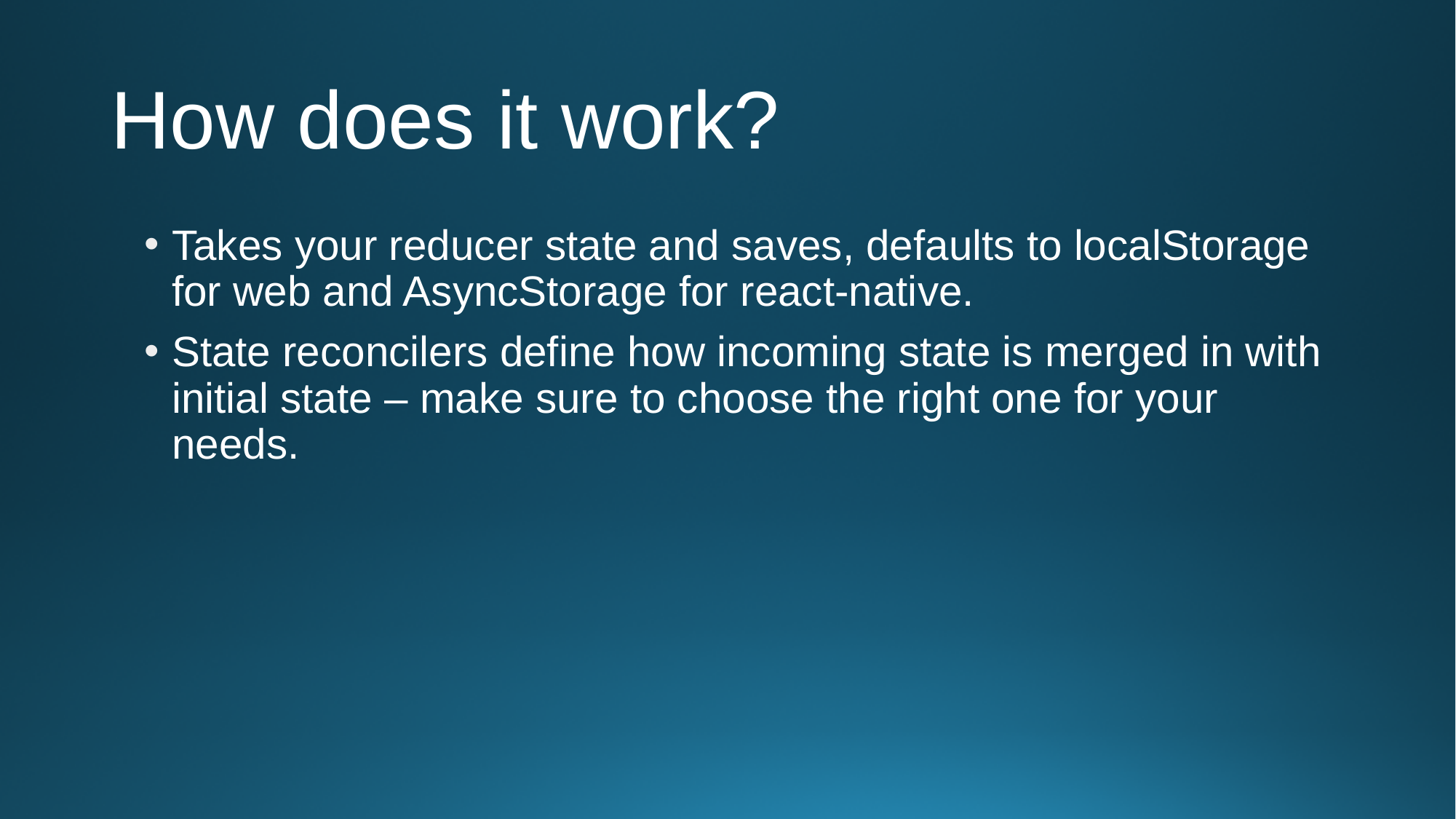

# How does it work?
Takes your reducer state and saves, defaults to localStorage for web and AsyncStorage for react-native.
State reconcilers define how incoming state is merged in with initial state – make sure to choose the right one for your needs.